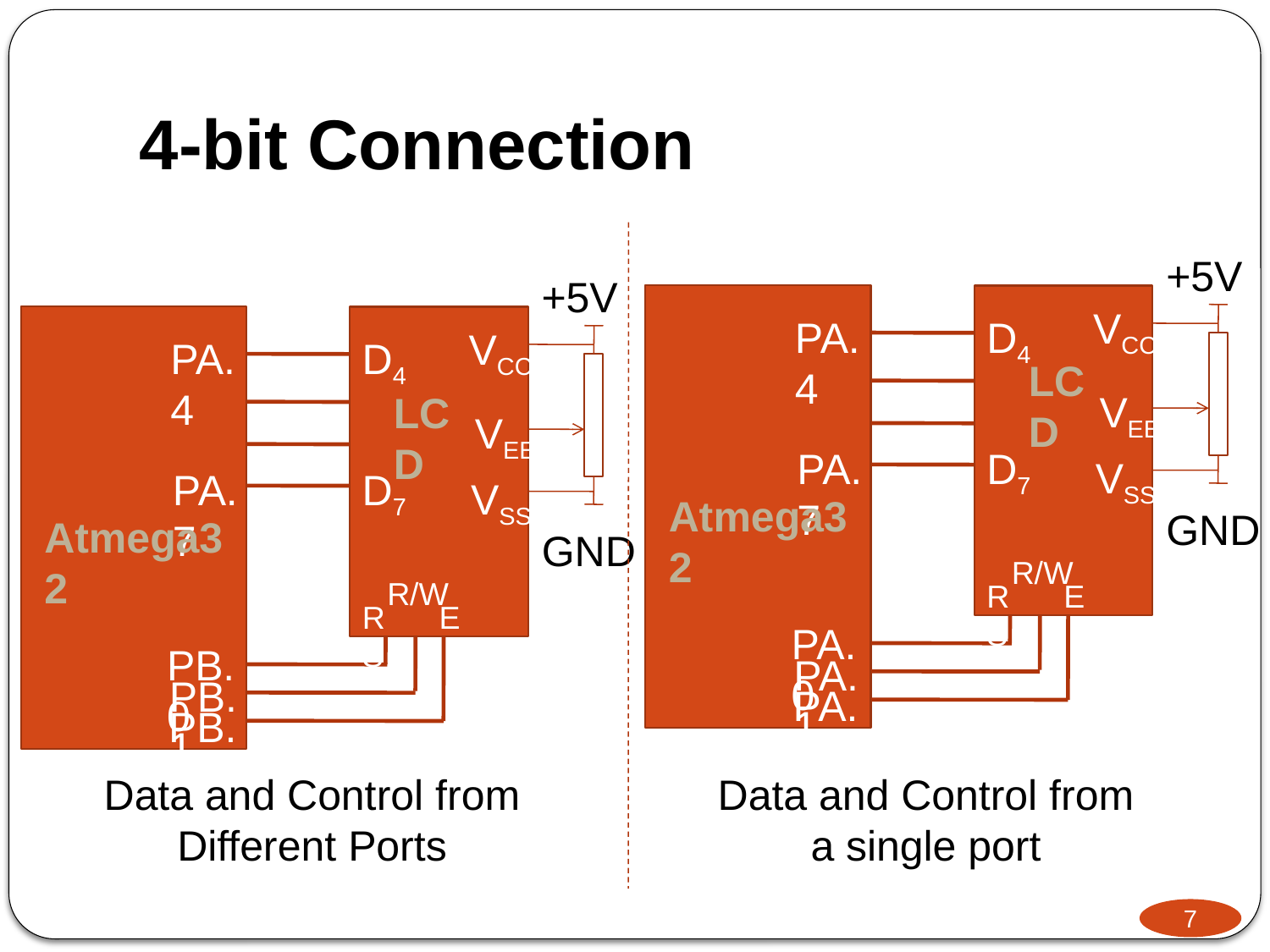

# 4-bit Connection
+5V

VCC
PA.4
D4

LCD
VEE
PA.7
D7
VSS
Atmega32
GND
R/W
E
RS
PA.0
PA.1
PA.2
+5V

VCC
PA.4
D4

VEE
PA.7
D7
VSS
Atmega32
R/W
E
RS
PB.0
PB.1
PB.2
LCD
GND
Data and Control from Different Ports
Data and Control from a single port
7